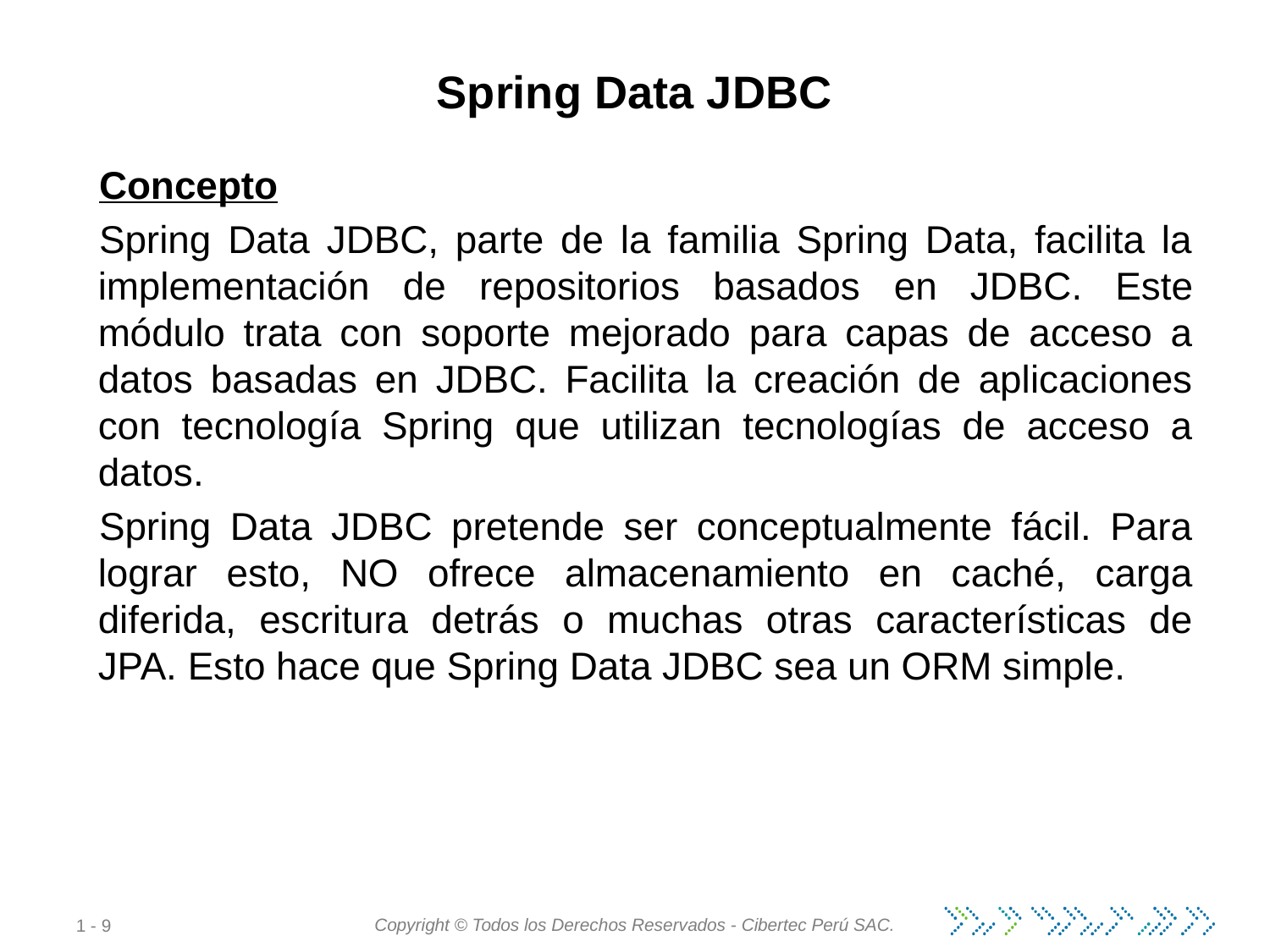

# Spring Data JDBC
Concepto
Spring Data JDBC, parte de la familia Spring Data, facilita la implementación de repositorios basados ​​en JDBC. Este módulo trata con soporte mejorado para capas de acceso a datos basadas en JDBC. Facilita la creación de aplicaciones con tecnología Spring que utilizan tecnologías de acceso a datos.
Spring Data JDBC pretende ser conceptualmente fácil. Para lograr esto, NO ofrece almacenamiento en caché, carga diferida, escritura detrás o muchas otras características de JPA. Esto hace que Spring Data JDBC sea un ORM simple.